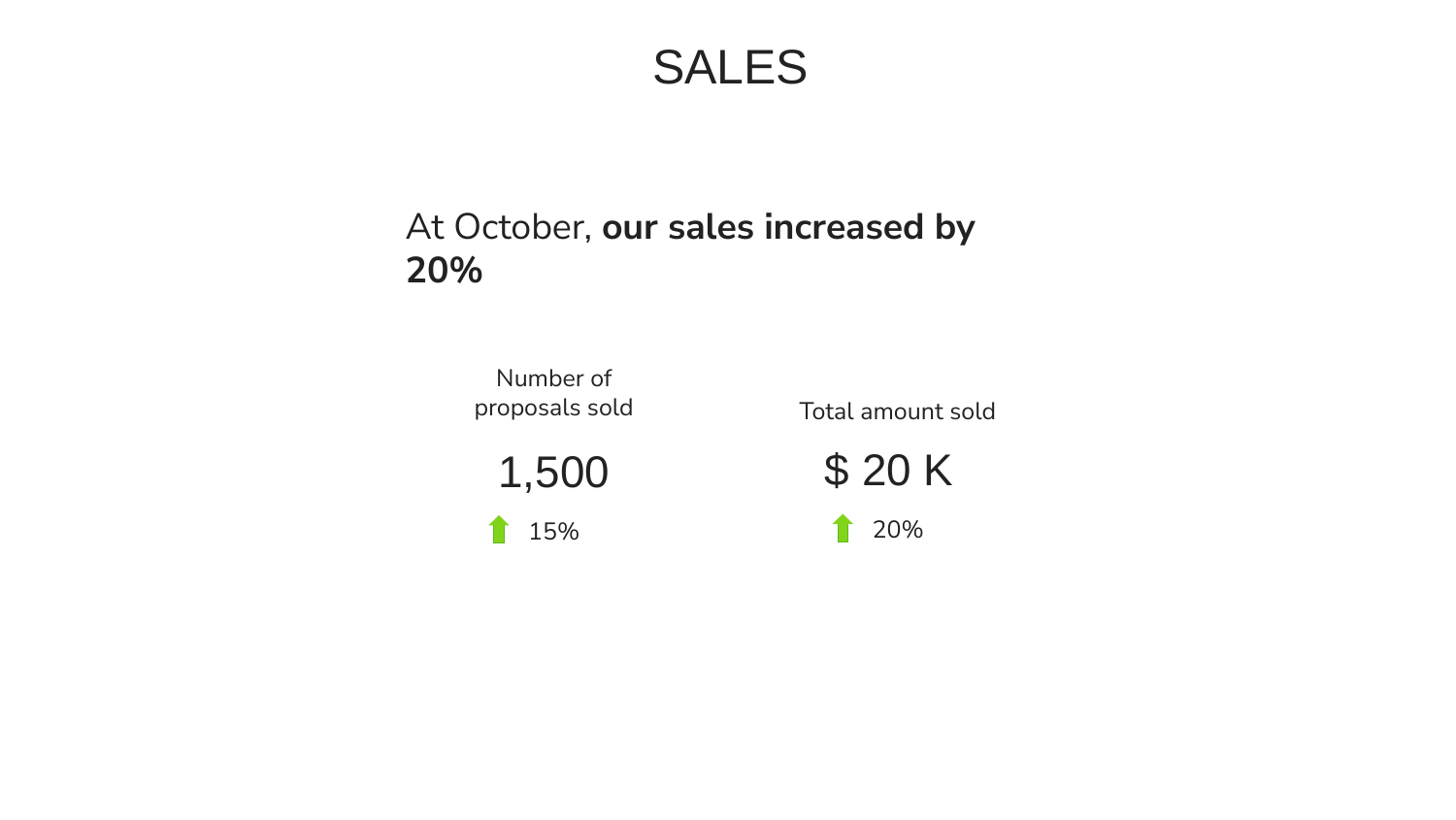

SALES
At October, our sales increased by 20%
Number of proposals sold
Total amount sold
$ 20 K
1,500
20%
15%